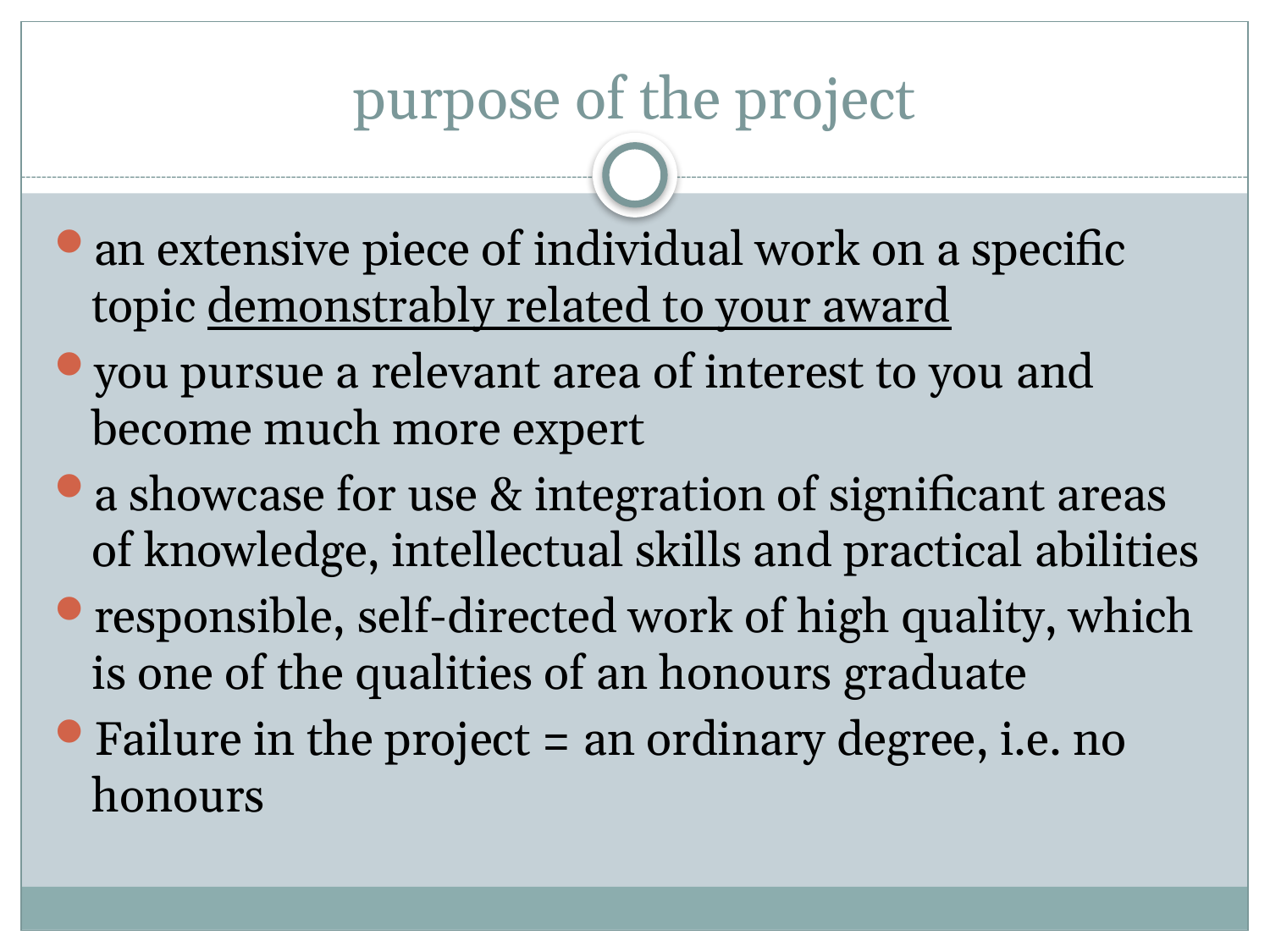

# purpose of the project
an extensive piece of individual work on a specific topic demonstrably related to your award
you pursue a relevant area of interest to you and become much more expert
a showcase for use & integration of significant areas of knowledge, intellectual skills and practical abilities
responsible, self-directed work of high quality, which is one of the qualities of an honours graduate
Failure in the project = an ordinary degree, i.e. no honours